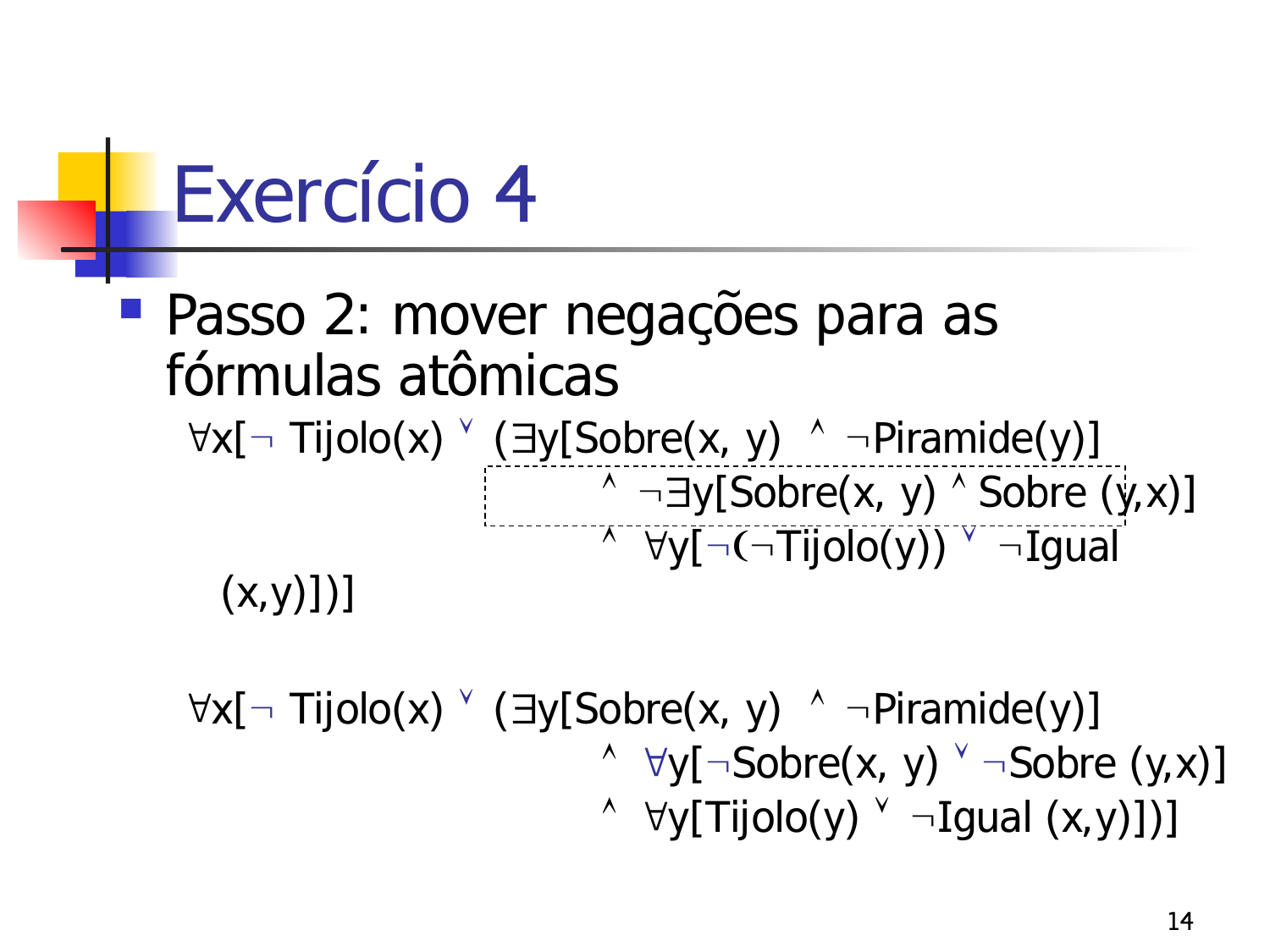

# Exercício 4
Passo 2: mover negações para as fórmulas atômicas
∀x[¬ Tijolo(x) ∨ (∃y[Sobre(x, y)  ∧ ¬Piramide(y)]
				∧ ¬∃y[Sobre(x, y) ∧ Sobre (y,x)]
				∧ ∀y[¬(¬Tijolo(y)) ∨ ¬Igual (x,y)])]

∀x[¬ Tijolo(x) ∨ (∃y[Sobre(x, y)  ∧ ¬Piramide(y)]
				∧ ∀y[¬Sobre(x, y) ∨ ¬Sobre (y,x)]
				∧ ∀y[Tijolo(y) ∨ ¬Igual (x,y)])]

14